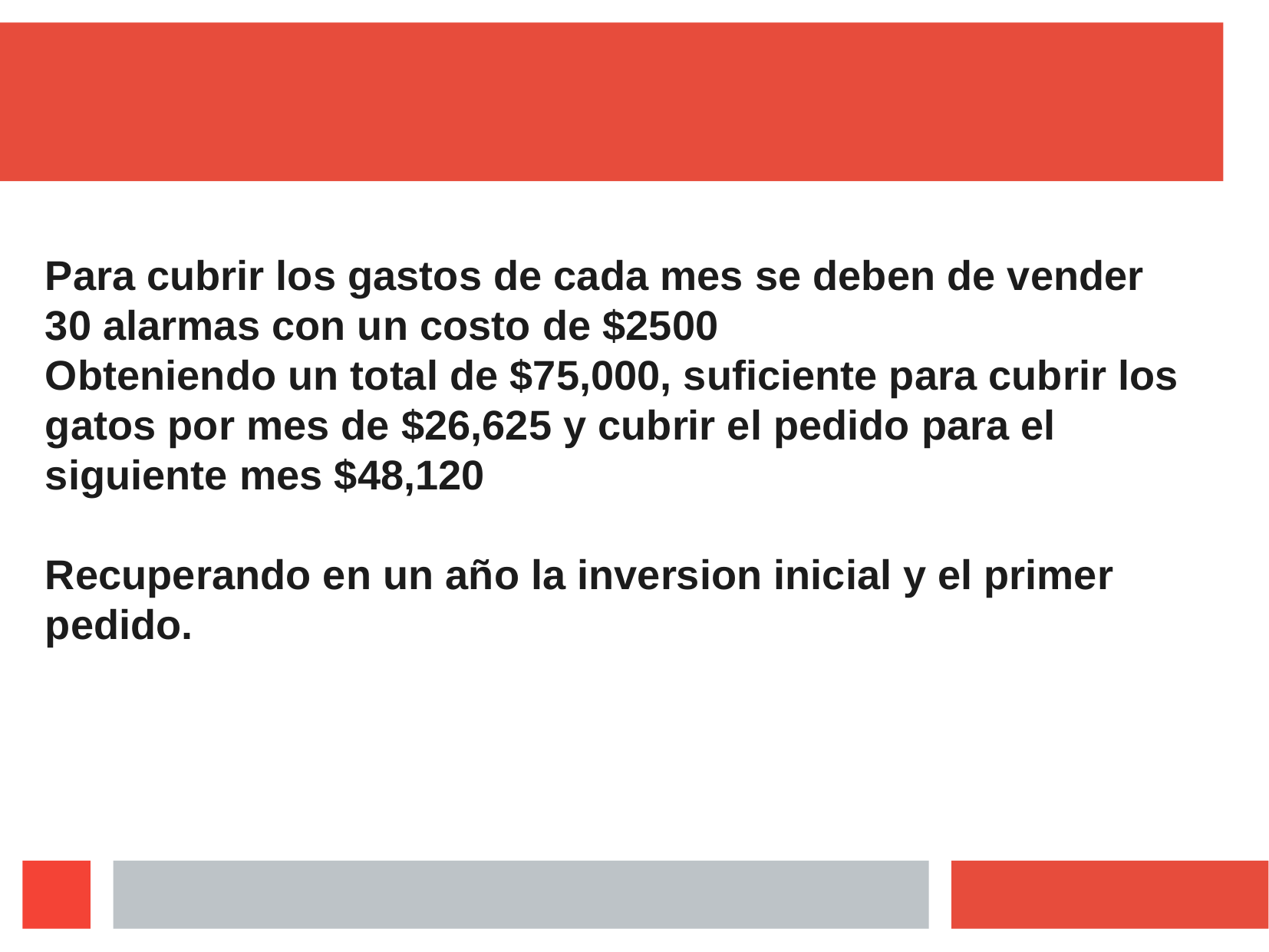

Para cubrir los gastos de cada mes se deben de vender 30 alarmas con un costo de $2500
Obteniendo un total de $75,000, suficiente para cubrir los gatos por mes de $26,625 y cubrir el pedido para el siguiente mes $48,120

Recuperando en un año la inversion inicial y el primer pedido.